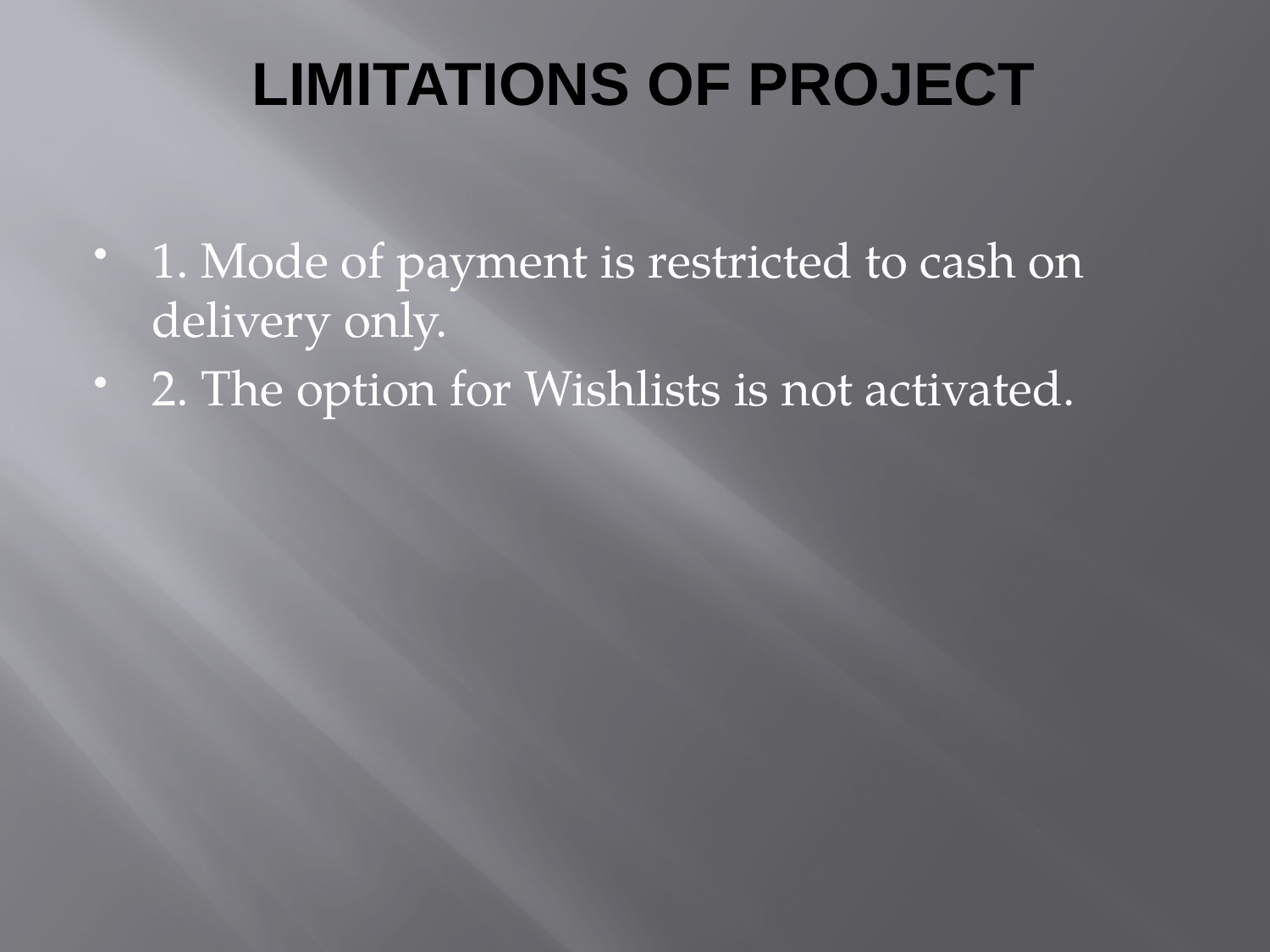

# LIMITATIONS OF PROJECT
1. Mode of payment is restricted to cash on delivery only.
2. The option for Wishlists is not activated.